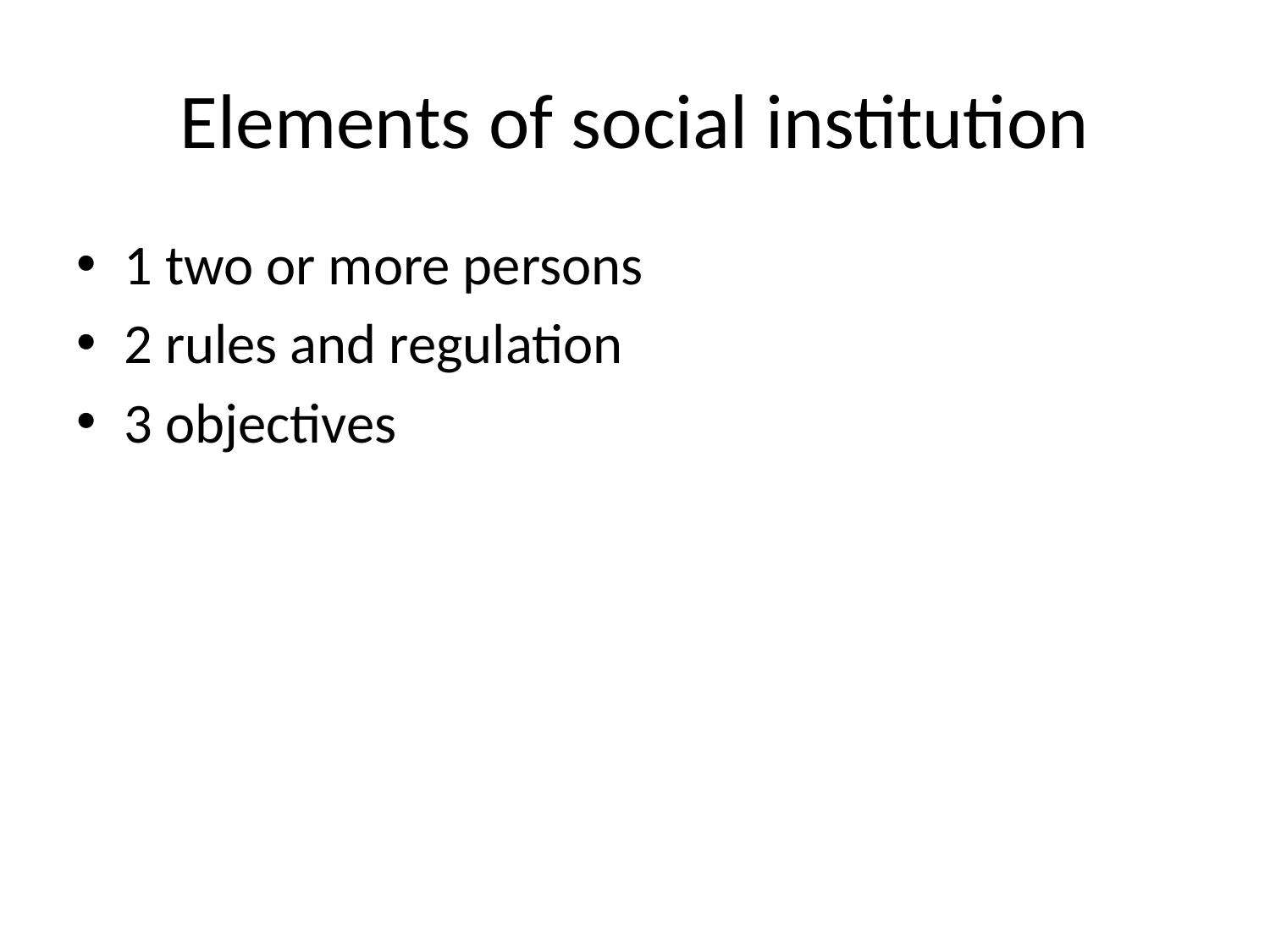

# Elements of social institution
1 two or more persons
2 rules and regulation
3 objectives